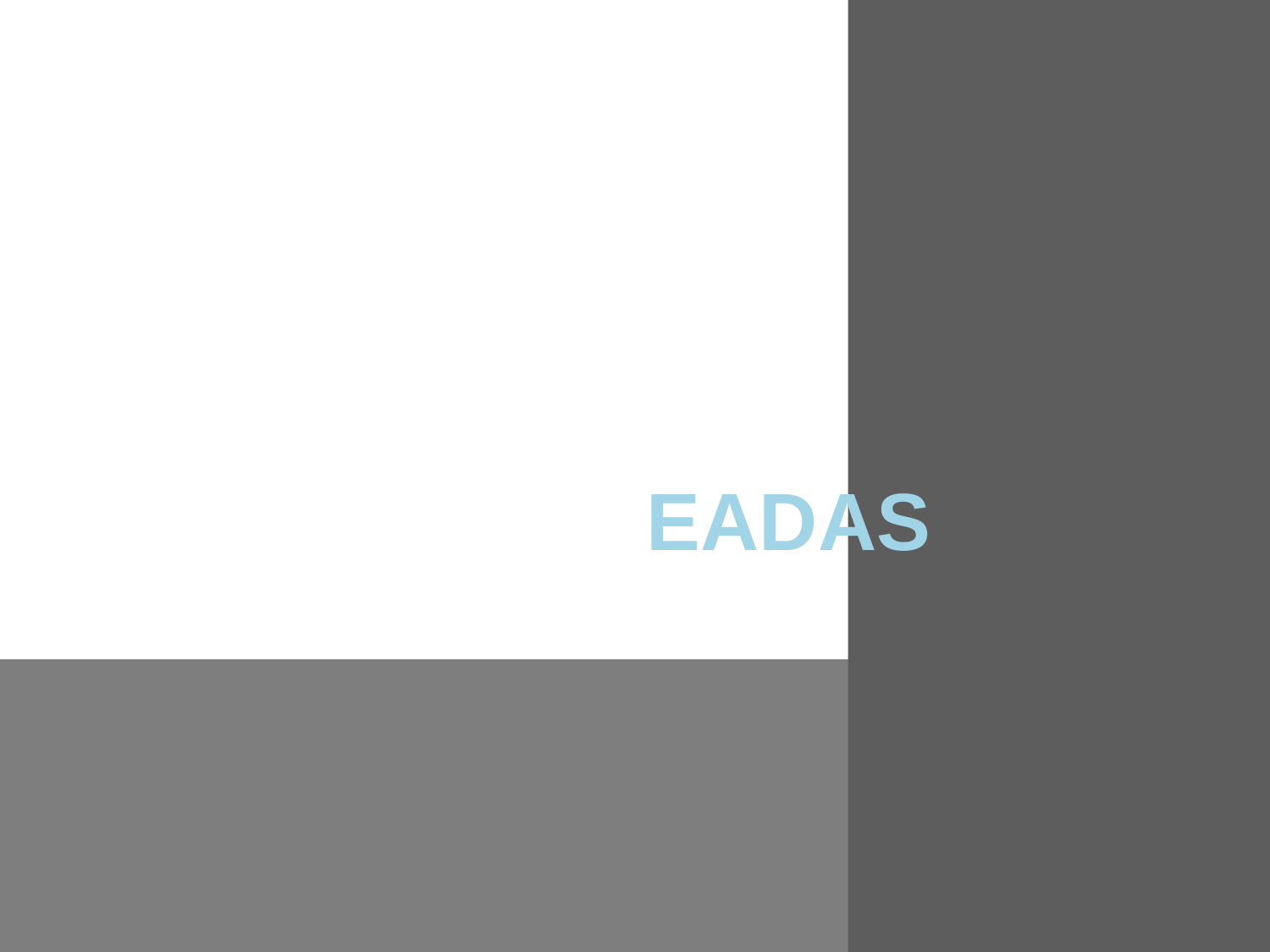

ABHIMANYU CHOPRA
LALITHA BHASKARUNI
NISARG PATEL
SAMMY LIN
EADAS